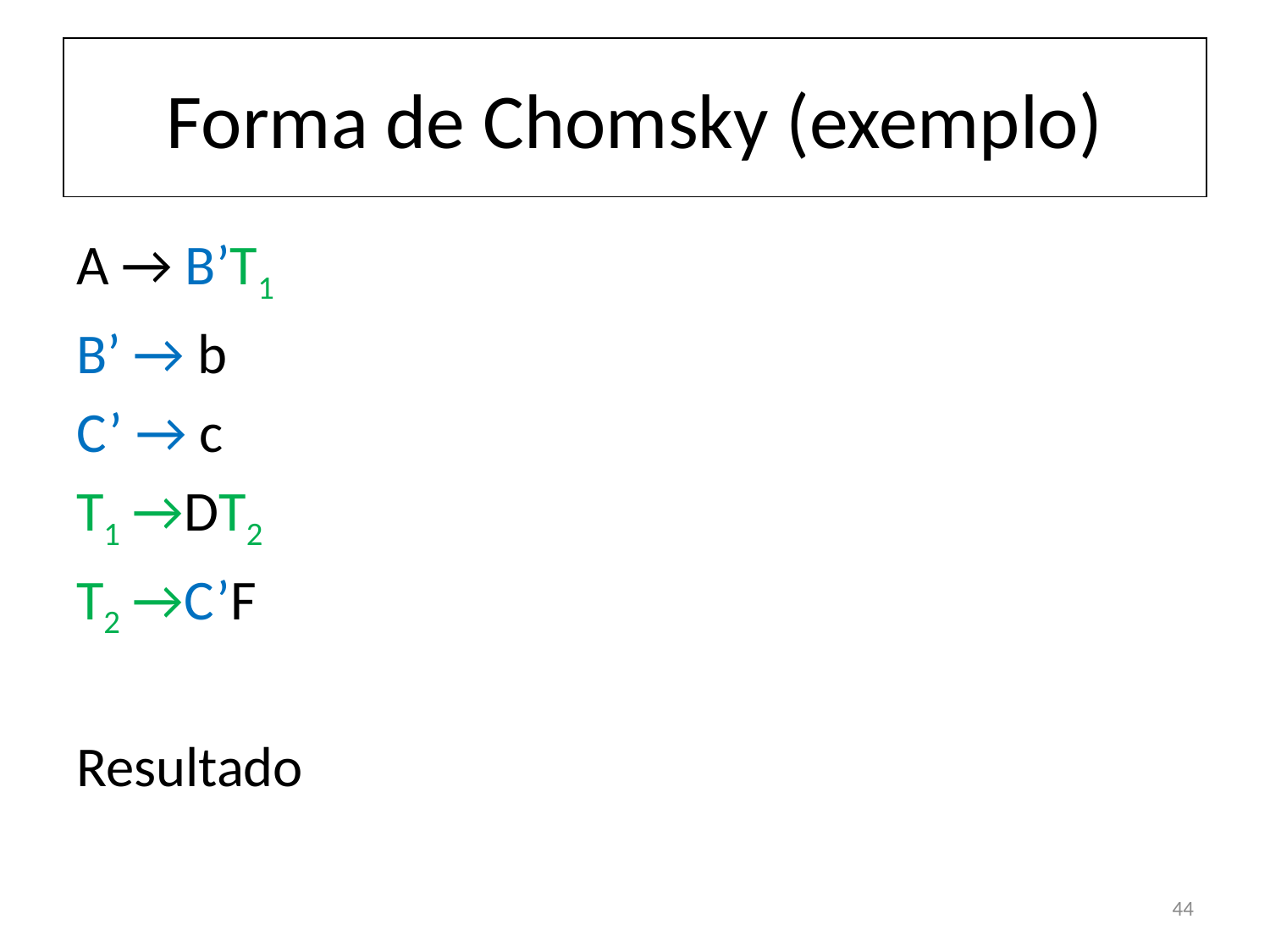

# Forma de Chomsky (exemplo)
A → B’T1
B’ → b
C’ → c
T1 →DT2
T2 →C’F

Resultado

44